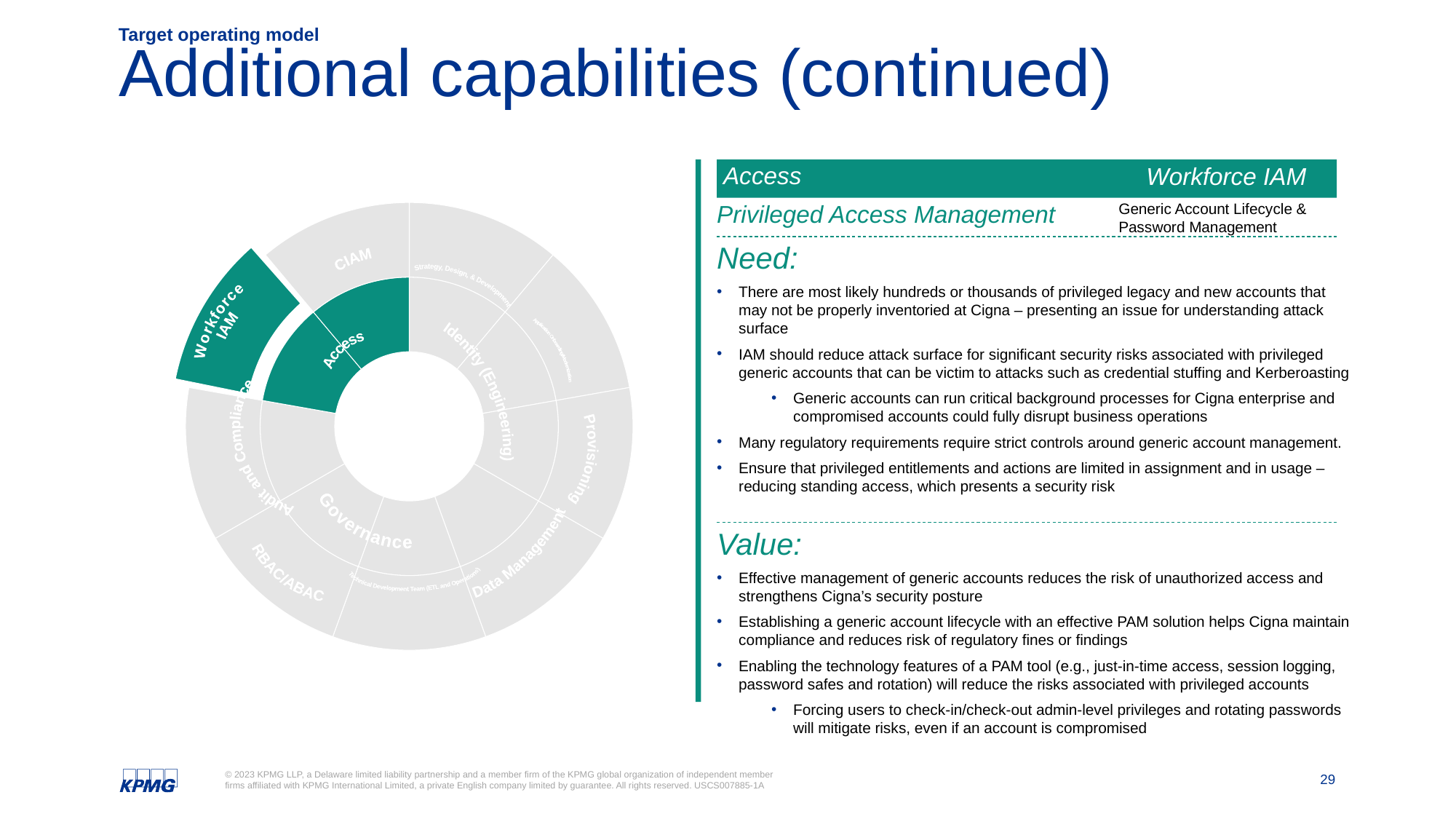

Target operating model

# Additional capabilities (continued)

### Chart

| Category | Sales |  |
|---|---|---|
| Architecture | 10.0 | 2.5 |
| Observability | 10.0 | 2.5 |
| ITDR | 10.0 | 2.5 |
| Managed Services | 10.0 | 2.5 |
| DevOps | 10.0 | 2.5 |
| PMO | 10.0 | 2.5 |
| Delivery Management | 10.0 | 2.5 |
| Financial Management | 10.0 | 2.5 |
| Sourcing and Procurement Support | 10.0 | 2.5 |
Strategy,
Design, &
Development
Access
Governance
Application
Onboarding/
Modernization
CIAM
Workforce
IAM
Identity (Engineering)
Audit and
Compliance
Provisioning
RBAC/ABAC
Data
Management
Technical
Development
Team (ETL and
Operations)

Access
Workforce IAM
Privileged Access Management
Generic Account Lifecycle & Password Management
Need:
There are most likely hundreds or thousands of privileged legacy and new accounts that may not be properly inventoried at Cigna – presenting an issue for understanding attack surface
IAM should reduce attack surface for significant security risks associated with privileged generic accounts that can be victim to attacks such as credential stuffing and Kerberoasting
Generic accounts can run critical background processes for Cigna enterprise and compromised accounts could fully disrupt business operations
Many regulatory requirements require strict controls around generic account management.
Ensure that privileged entitlements and actions are limited in assignment and in usage – reducing standing access, which presents a security risk

Value:
Effective management of generic accounts reduces the risk of unauthorized access and strengthens Cigna’s security posture
Establishing a generic account lifecycle with an effective PAM solution helps Cigna maintain compliance and reduces risk of regulatory fines or findings
Enabling the technology features of a PAM tool (e.g., just-in-time access, session logging, password safes and rotation) will reduce the risks associated with privileged accounts
Forcing users to check-in/check-out admin-level privileges and rotating passwords will mitigate risks, even if an account is compromised